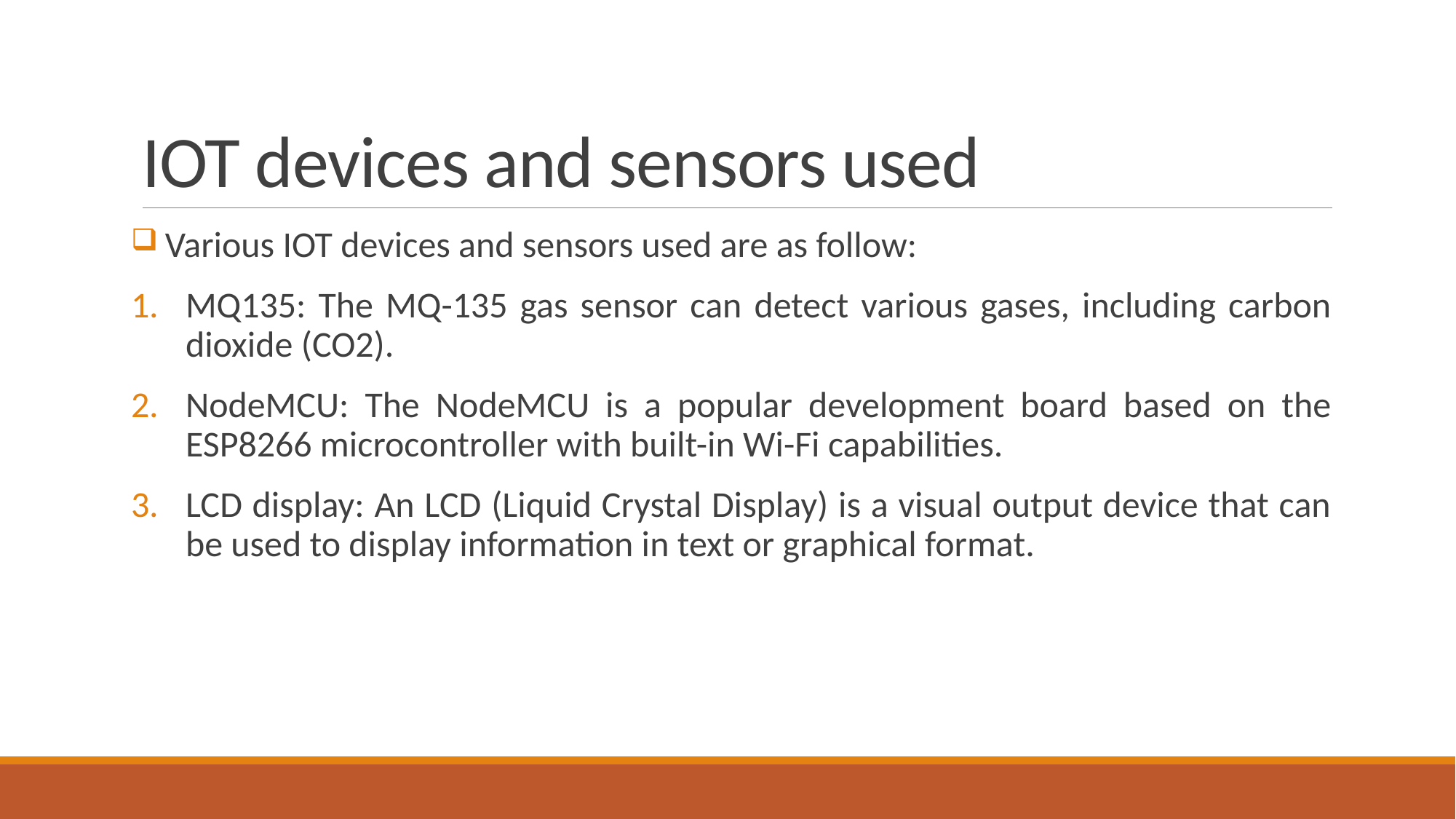

# IOT devices and sensors used
 Various IOT devices and sensors used are as follow:
MQ135: The MQ-135 gas sensor can detect various gases, including carbon dioxide (CO2).
NodeMCU: The NodeMCU is a popular development board based on the ESP8266 microcontroller with built-in Wi-Fi capabilities.
LCD display: An LCD (Liquid Crystal Display) is a visual output device that can be used to display information in text or graphical format.